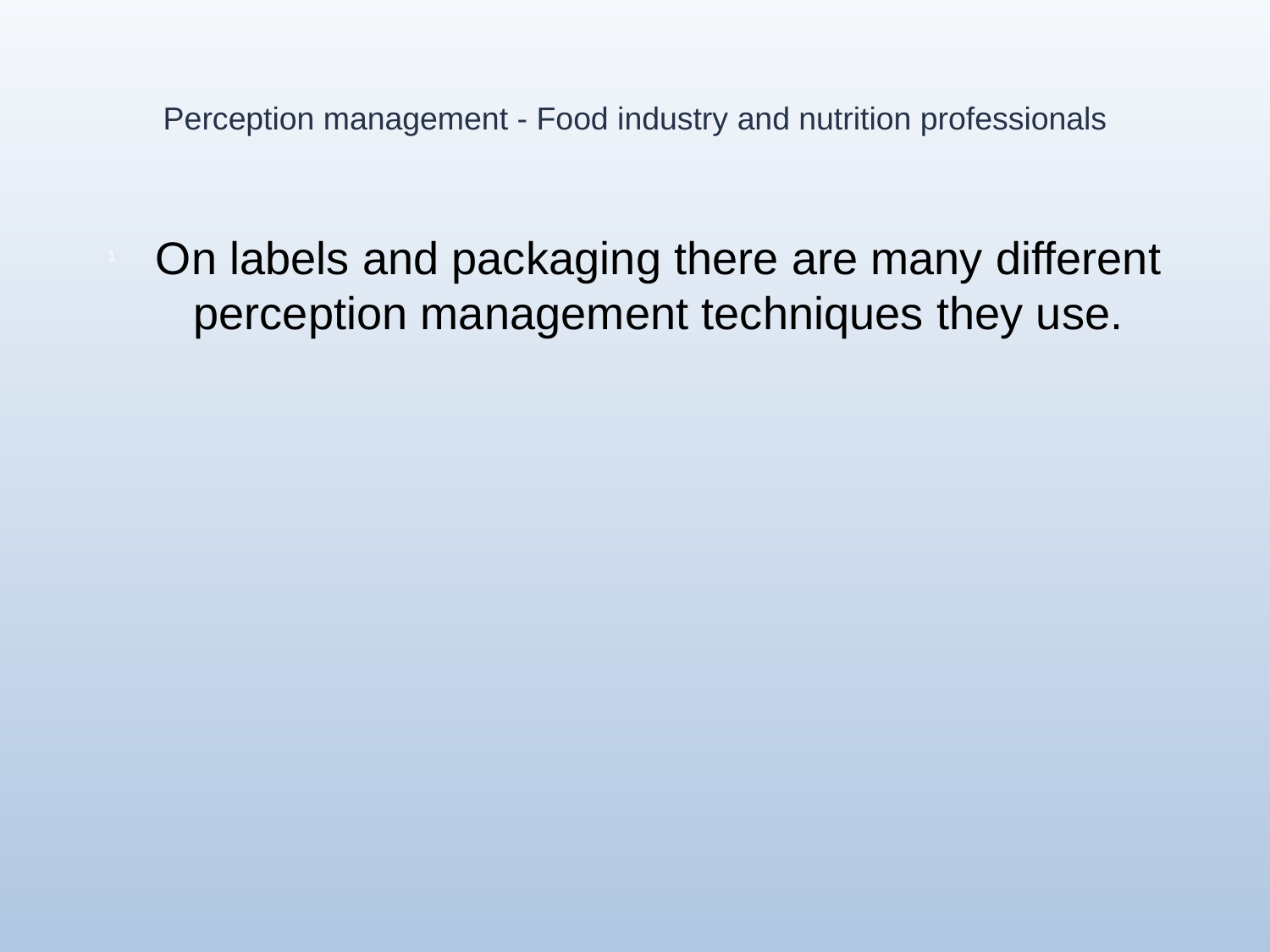

# Perception management - Food industry and nutrition professionals
On labels and packaging there are many different perception management techniques they use.